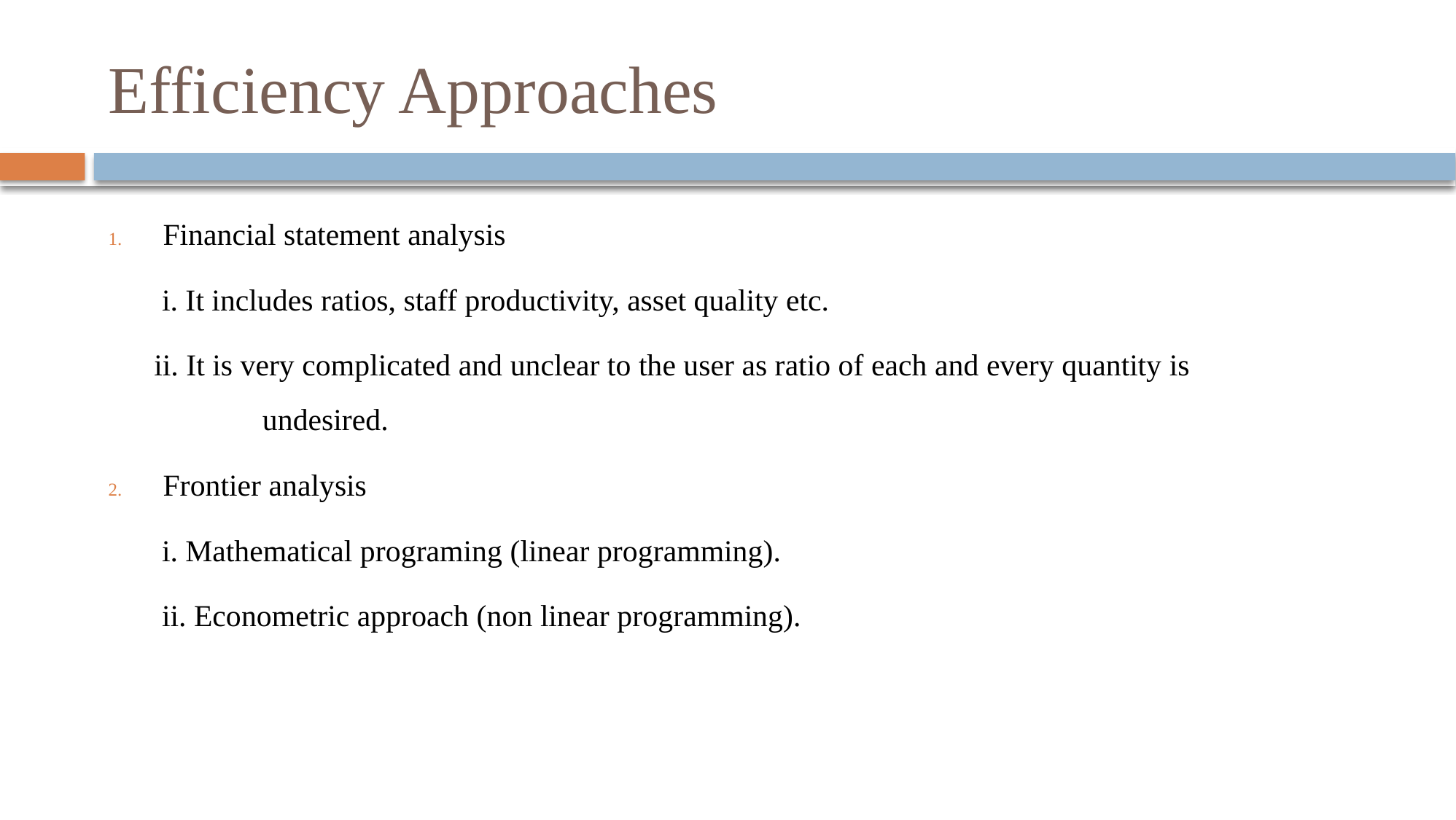

# Efficiency Approaches
Financial statement analysis
       i. It includes ratios, staff productivity, asset quality etc.
      ii. It is very complicated and unclear to the user as ratio of each and every quantity is                          undesired.
Frontier analysis
       i. Mathematical programing (linear programming).
       ii. Econometric approach (non linear programming).